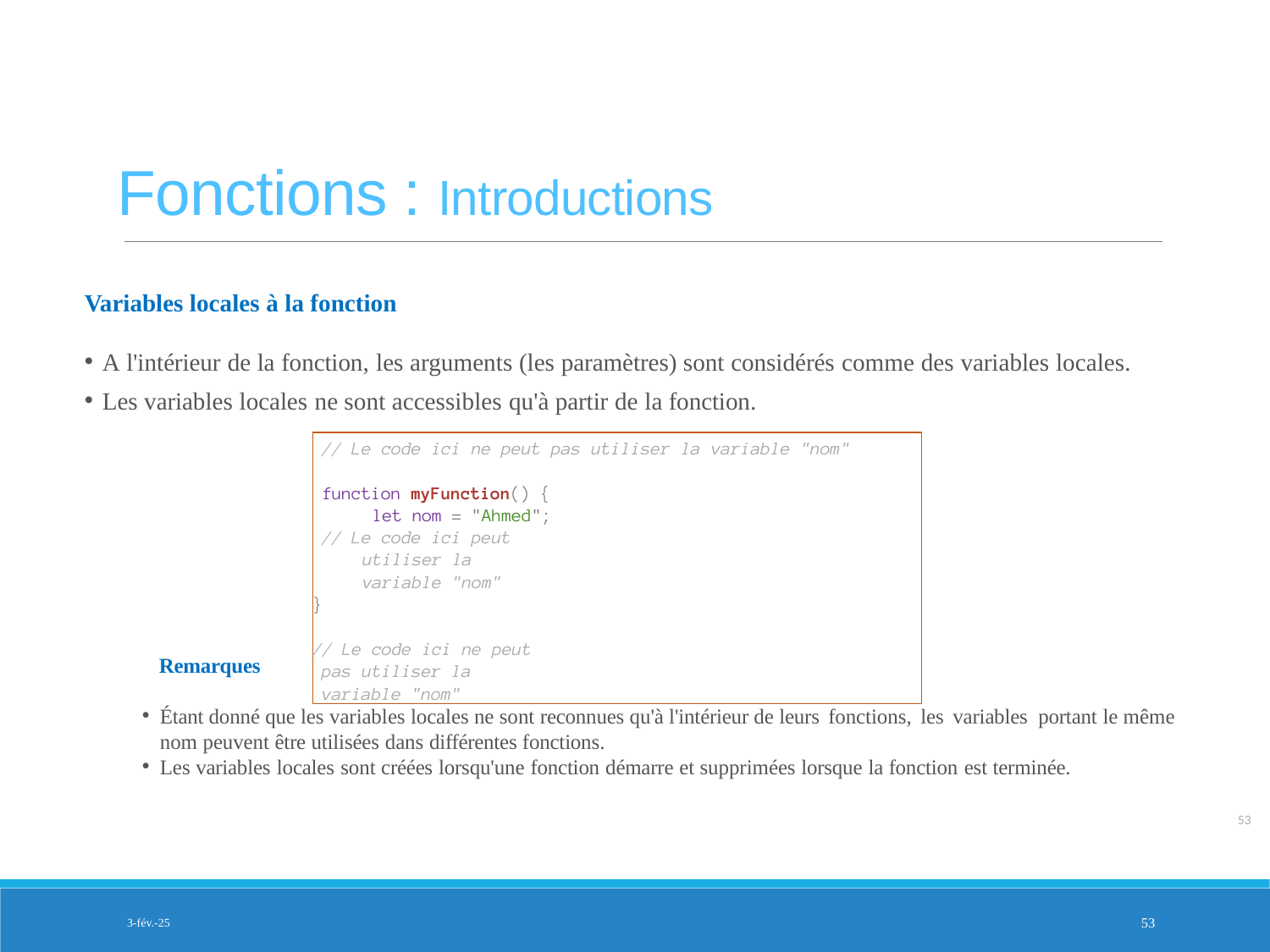

Fonctions : Introductions
Variables locales à la fonction

A l'intérieur de la fonction, les arguments (les paramètres) sont considérés comme des variables locales.
Les variables locales ne sont accessibles qu'à partir de la fonction.
// Le code ici ne peut pas utiliser la variable "nom"

function myFunction() {  let nom = "Ahmed";
// Le code ici peut utiliser la variable "nom"
}

// Le code ici ne peut pas utiliser la variable "nom"
Remarques

Étant donné que les variables locales ne sont reconnues qu'à l'intérieur de leurs fonctions, les variables  portant le même nom peuvent être utilisées dans différentes fonctions.
Les variables locales sont créées lorsqu'une fonction démarre et supprimées lorsque la fonction est terminée.
PARTIE 2
53
3-fév.-25
53